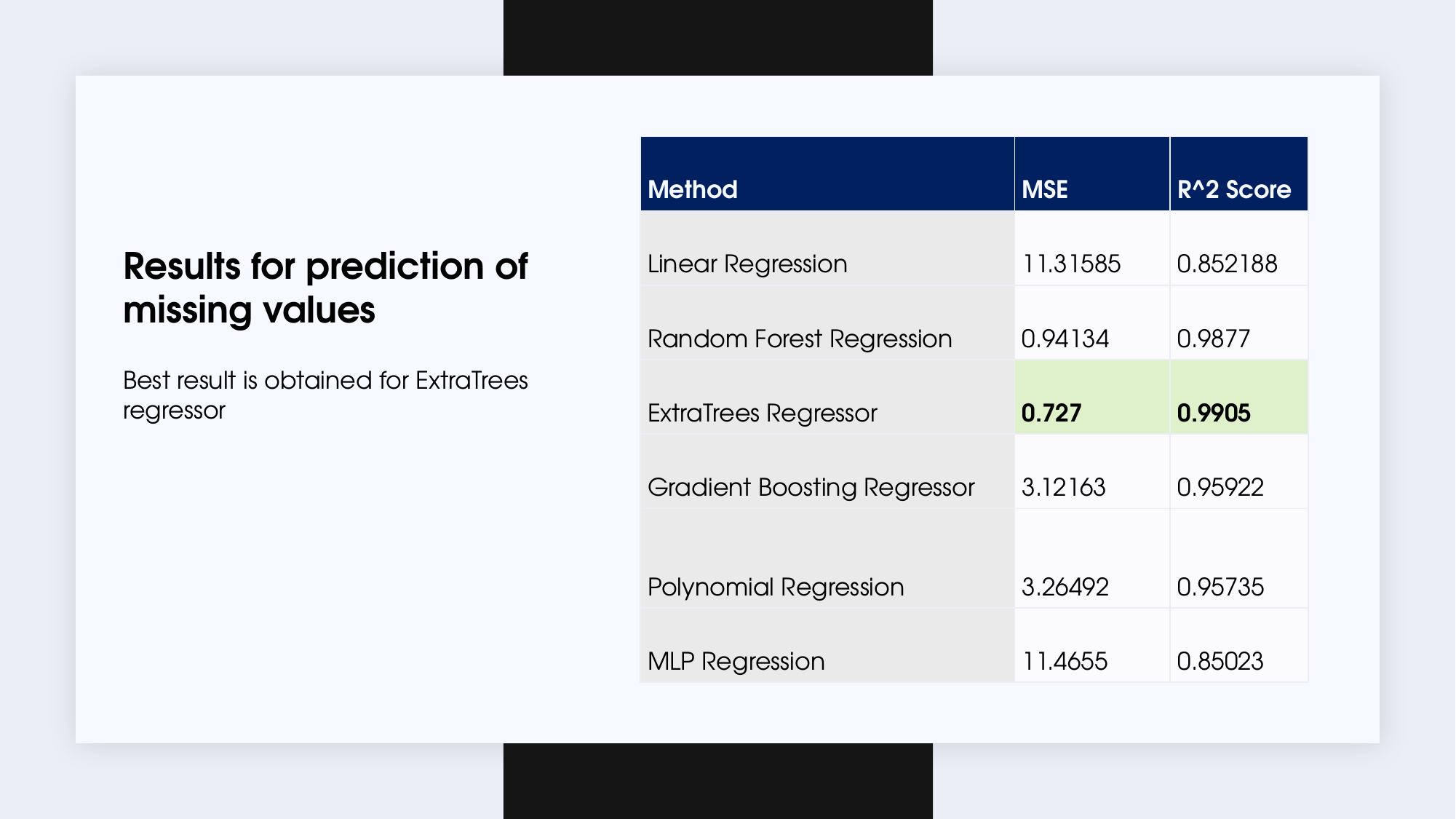

| Method | MSE | R^2 Score |
| --- | --- | --- |
| Linear Regression | 11.31585 | 0.852188 |
| Random Forest Regression | 0.94134 | 0.9877 |
| ExtraTrees Regressor | 0.727 | 0.9905 |
| Gradient Boosting Regressor | 3.12163 | 0.95922 |
| Polynomial Regression | 3.26492 | 0.95735 |
| MLP Regression | 11.4655 | 0.85023 |
Results for prediction of missing values
Best result is obtained for ExtraTrees regressor